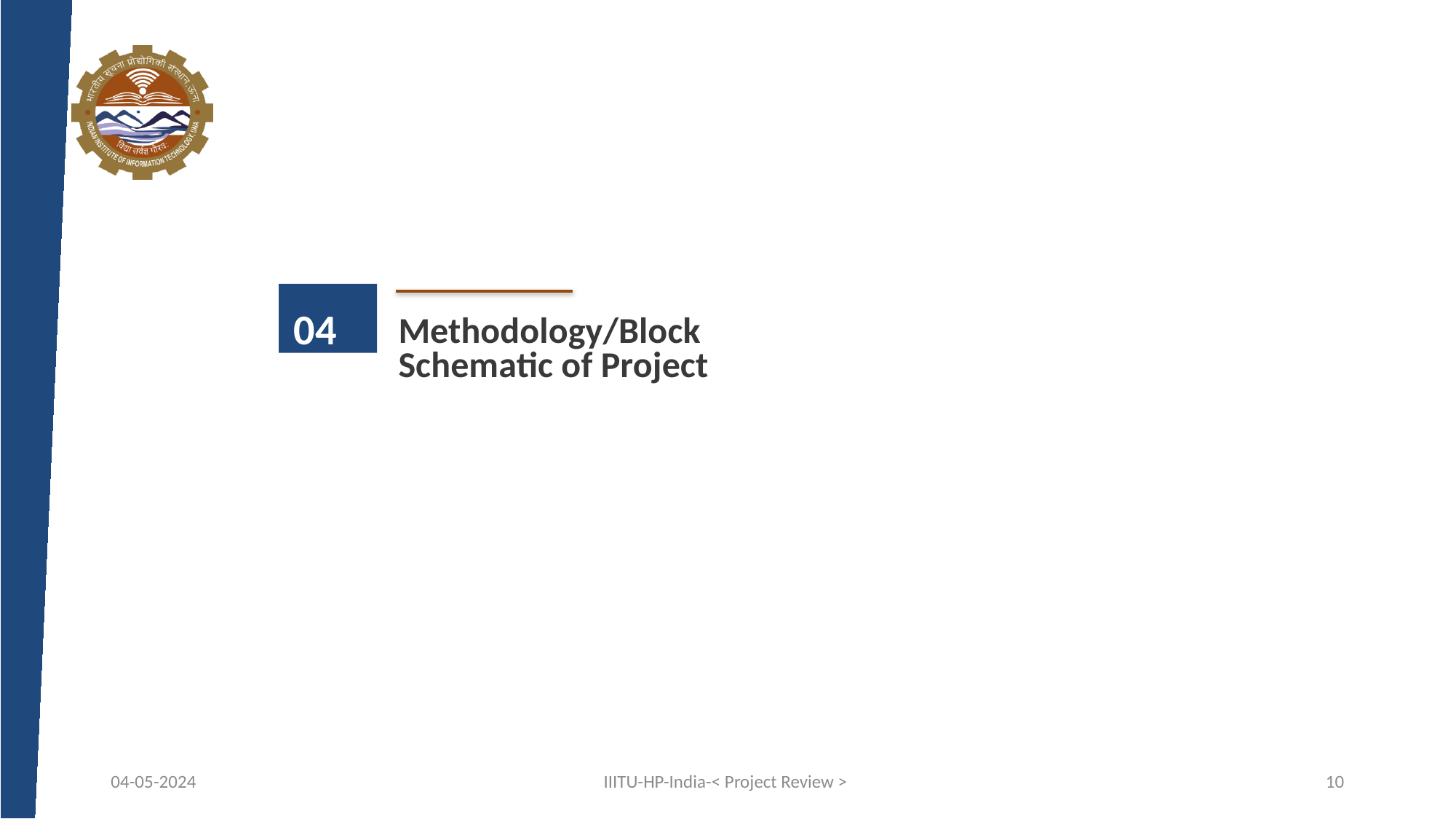

04

Methodology/Block Schematic of Project

04-05-2024
IIITU-HP-India-< Project Review >
10